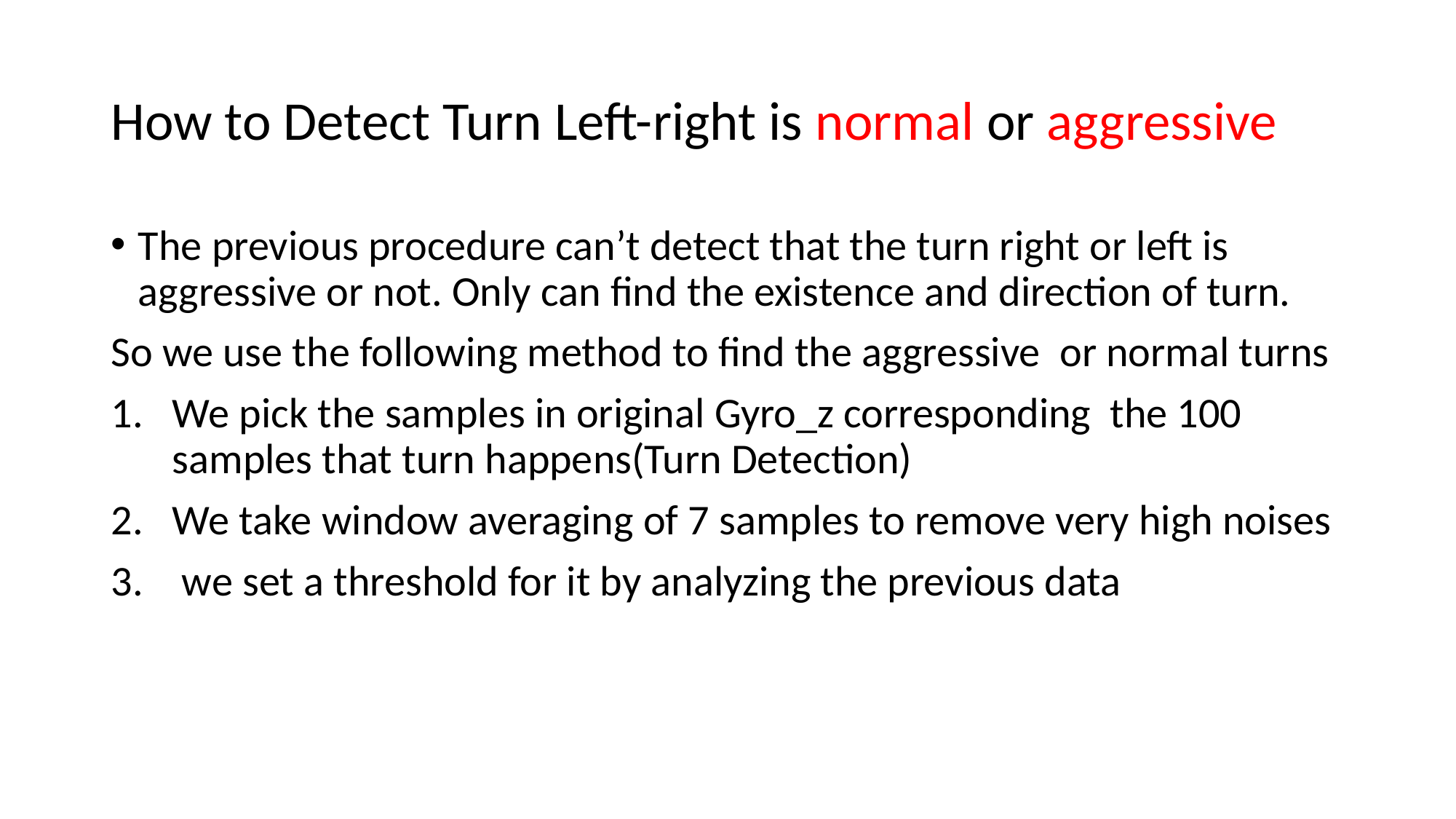

# How to Detect Turn Left-right is normal or aggressive
The previous procedure can’t detect that the turn right or left is aggressive or not. Only can find the existence and direction of turn.
So we use the following method to find the aggressive  or normal turns
We pick the samples in original Gyro_z corresponding  the 100 samples that turn happens(Turn Detection)
We take window averaging of 7 samples to remove very high noises
 we set a threshold for it by analyzing the previous data